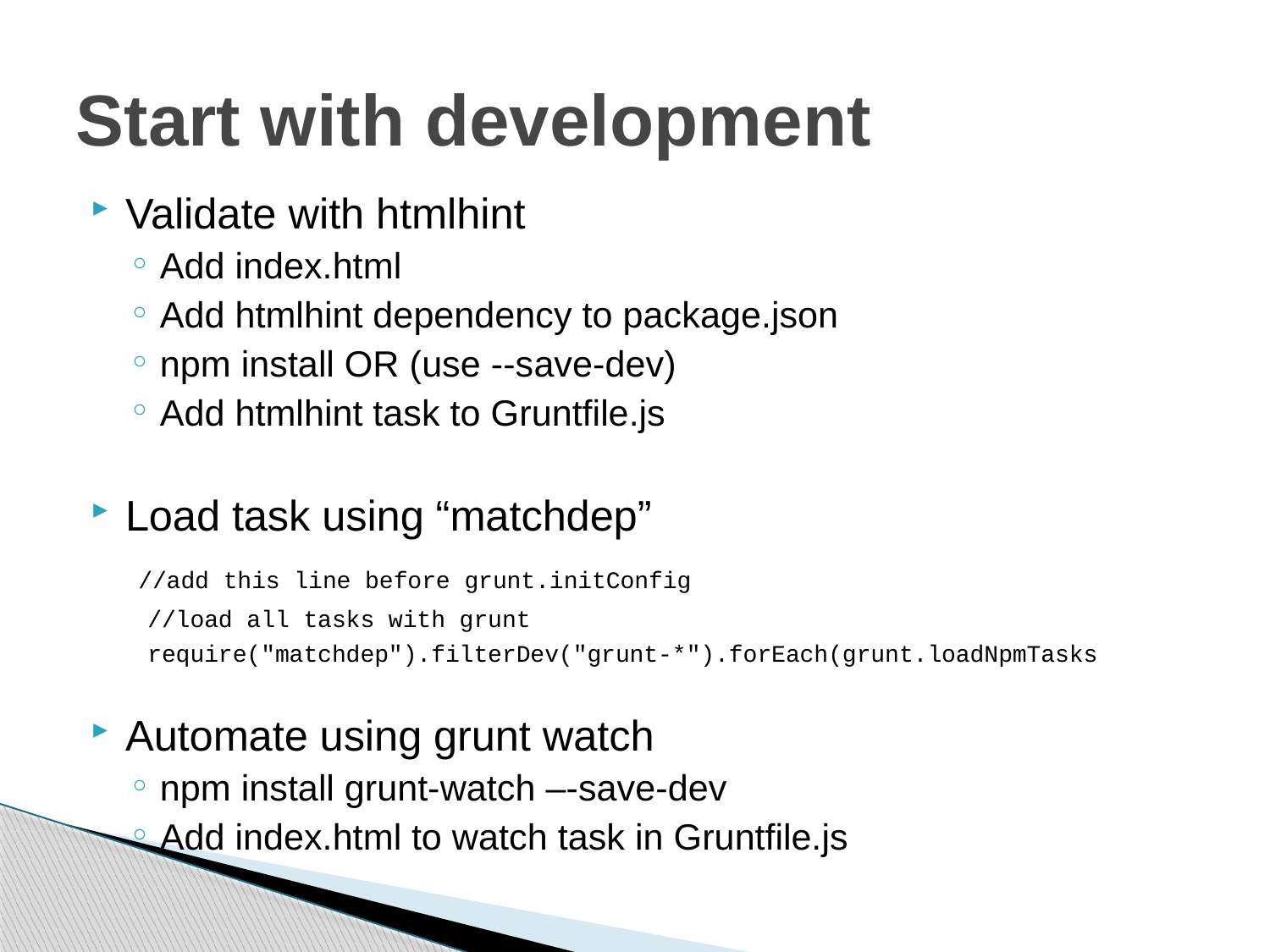

# Start with development
Validate with htmlhint
Add index.html
Add htmlhint dependency to package.json
npm install OR (use --save-dev)
Add htmlhint task to Gruntfile.js

Load task using “matchdep”
    //add this line before grunt.initConfig
    //load all tasks with grunt
    require("matchdep").filterDev("grunt-*").forEach(grunt.loadNpmTasks

Automate using grunt watch
npm install grunt-watch –-save-dev
Add index.html to watch task in Gruntfile.js